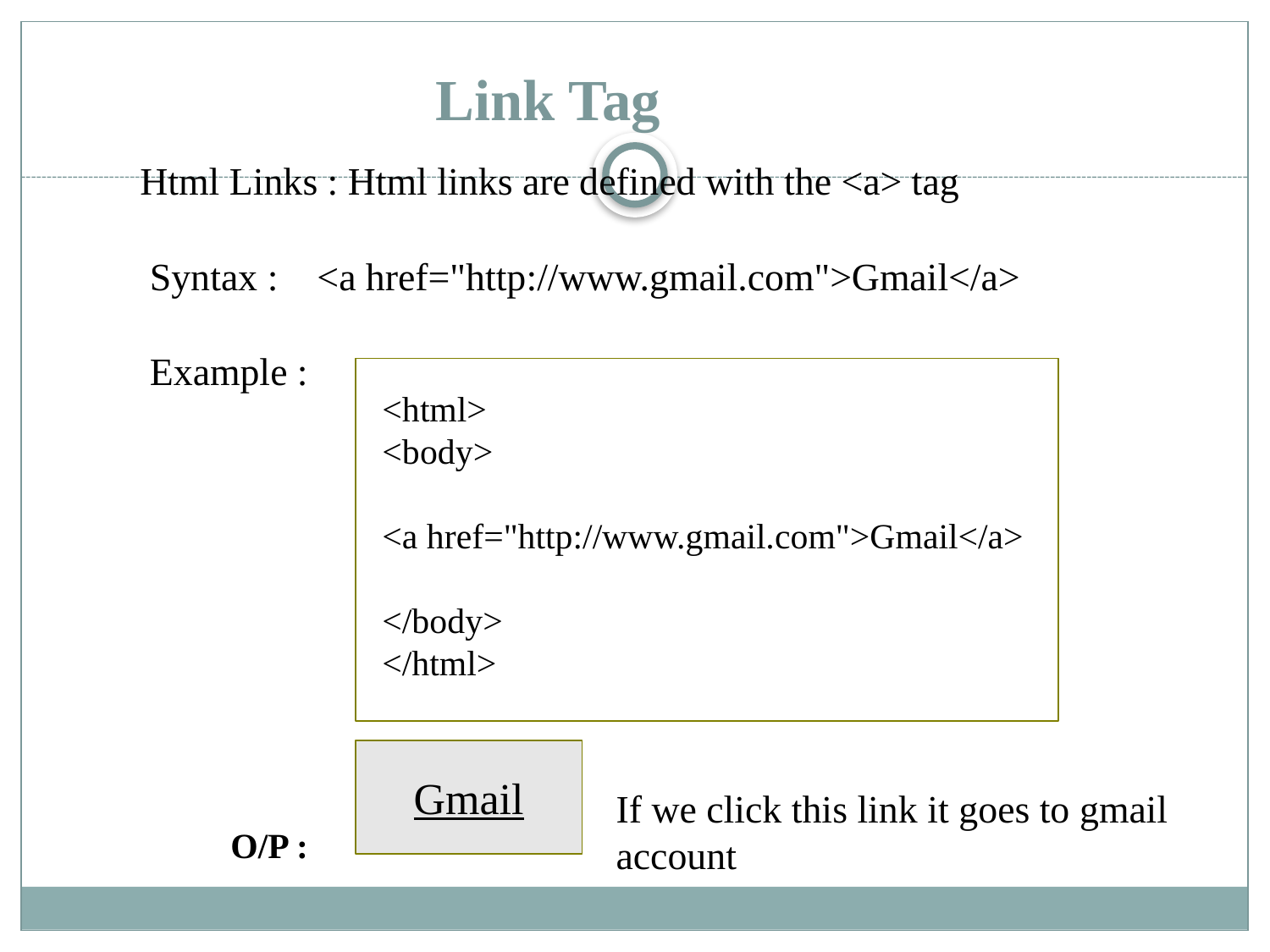

# Link Tag
Html Links : Html links are defined with the <a> tag
 Syntax :    <a href="http://www.gmail.com">Gmail</a>
 Example :

<html>
<body>

<a href="http://www.gmail.com">Gmail</a>

</body>
</html>

Gmail
If we click this link it goes to gmail account
O/P :